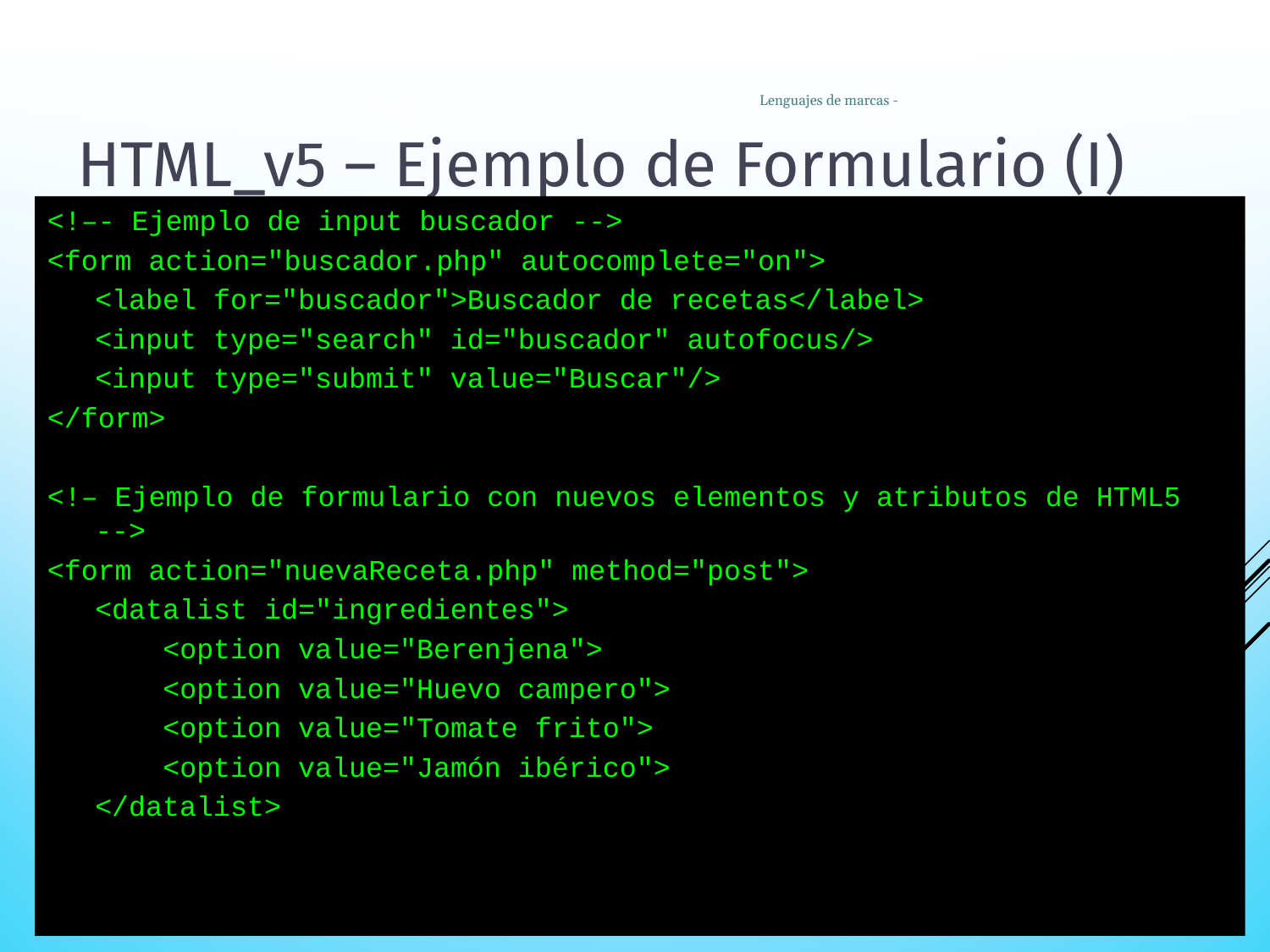

14
Lenguajes de marcas -
HTML_v5 – Ejemplo de Formulario (I)
<!–- Ejemplo de input buscador -->
<form action="buscador.php" autocomplete="on">
 	<label for="buscador">Buscador de recetas</label>
  	<input type="search" id="buscador" autofocus/>
  	<input type="submit" value="Buscar"/>
</form>

<!– Ejemplo de formulario con nuevos elementos y atributos de HTML5 -->
<form action="nuevaReceta.php" method="post">
	<datalist id="ingredientes">
	    <option value="Berenjena">
	    <option value="Huevo campero">
	    <option value="Tomate frito">
	    <option value="Jamón ibérico">
	</datalist>